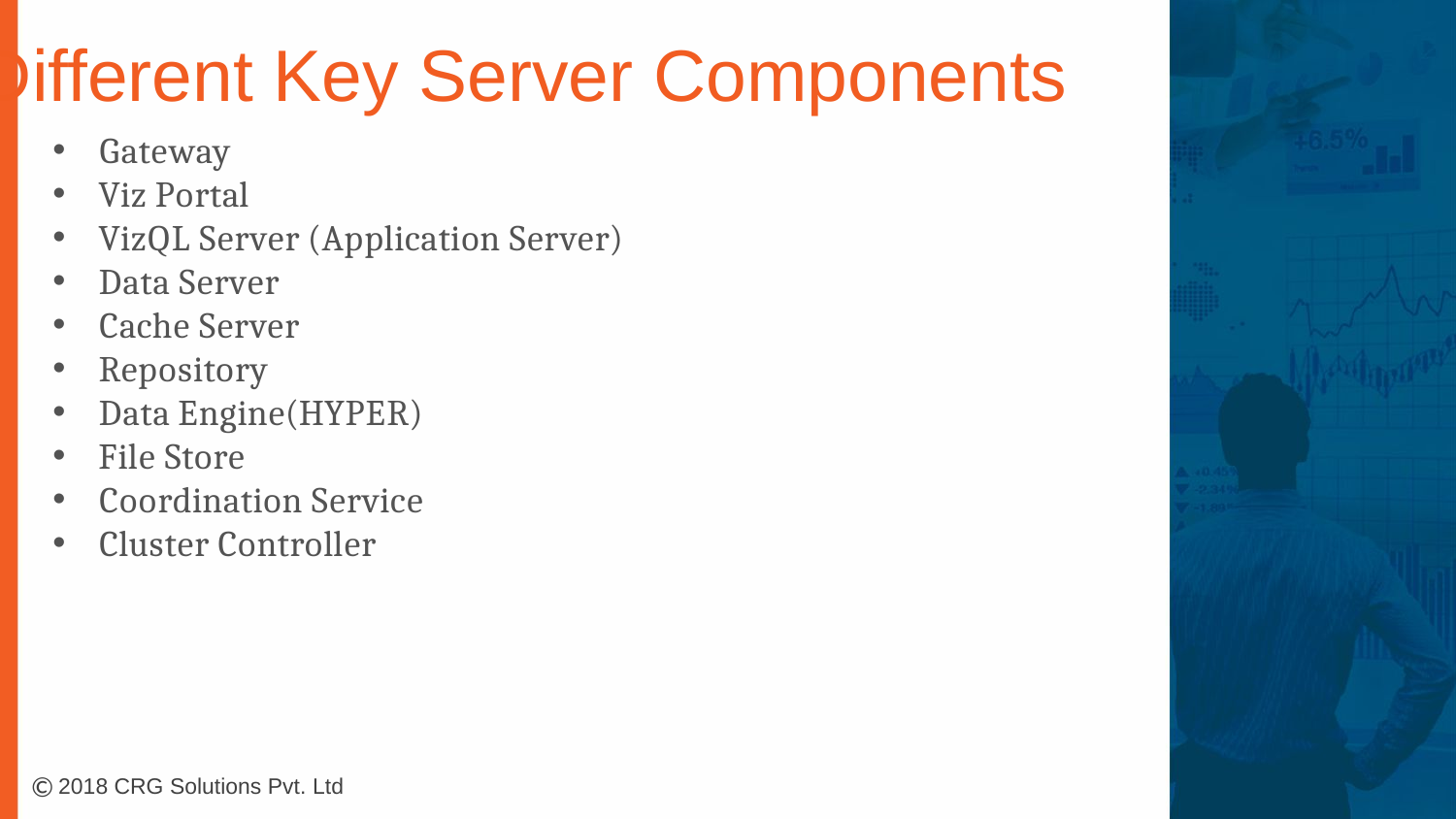

Different Key Server Components
Gateway
Viz Portal
VizQL Server (Application Server)
Data Server
Cache Server
Repository
Data Engine(HYPER)
File Store
Coordination Service
Cluster Controller

©
2018 CRG Solutions Pvt. Ltd